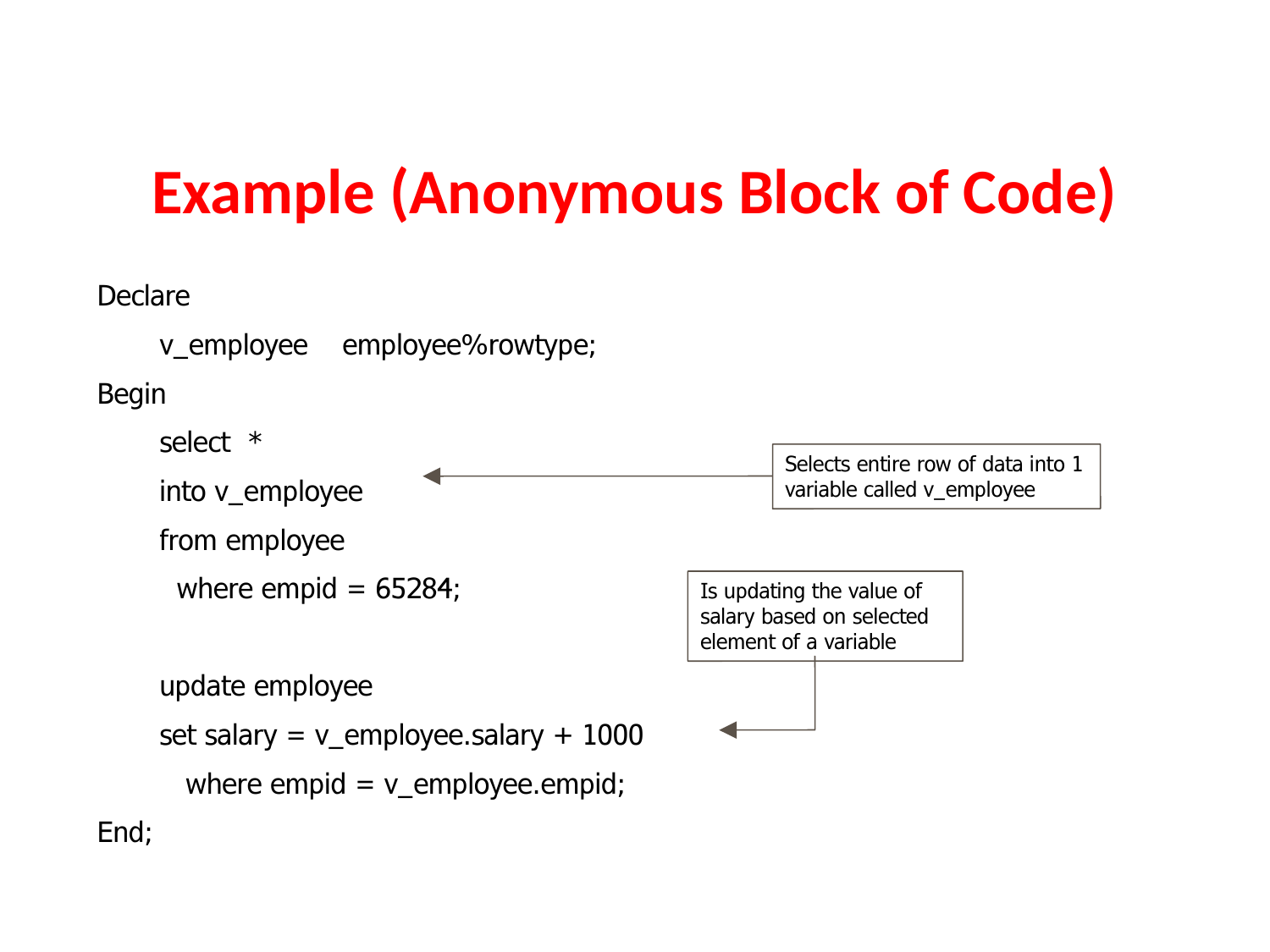

# Example (Anonymous Block of Code)
Declare
	v_employee    employee%rowtype;
Begin
	select  *
	into v_employee
	from employee
	  where empid = 65284;

	update employee
	set salary = v_employee.salary + 1000
	   where empid = v_employee.empid;
End;

Selects entire row of data into 1 variable called v_employee

Is updating the value of salary based on selected element of a variable